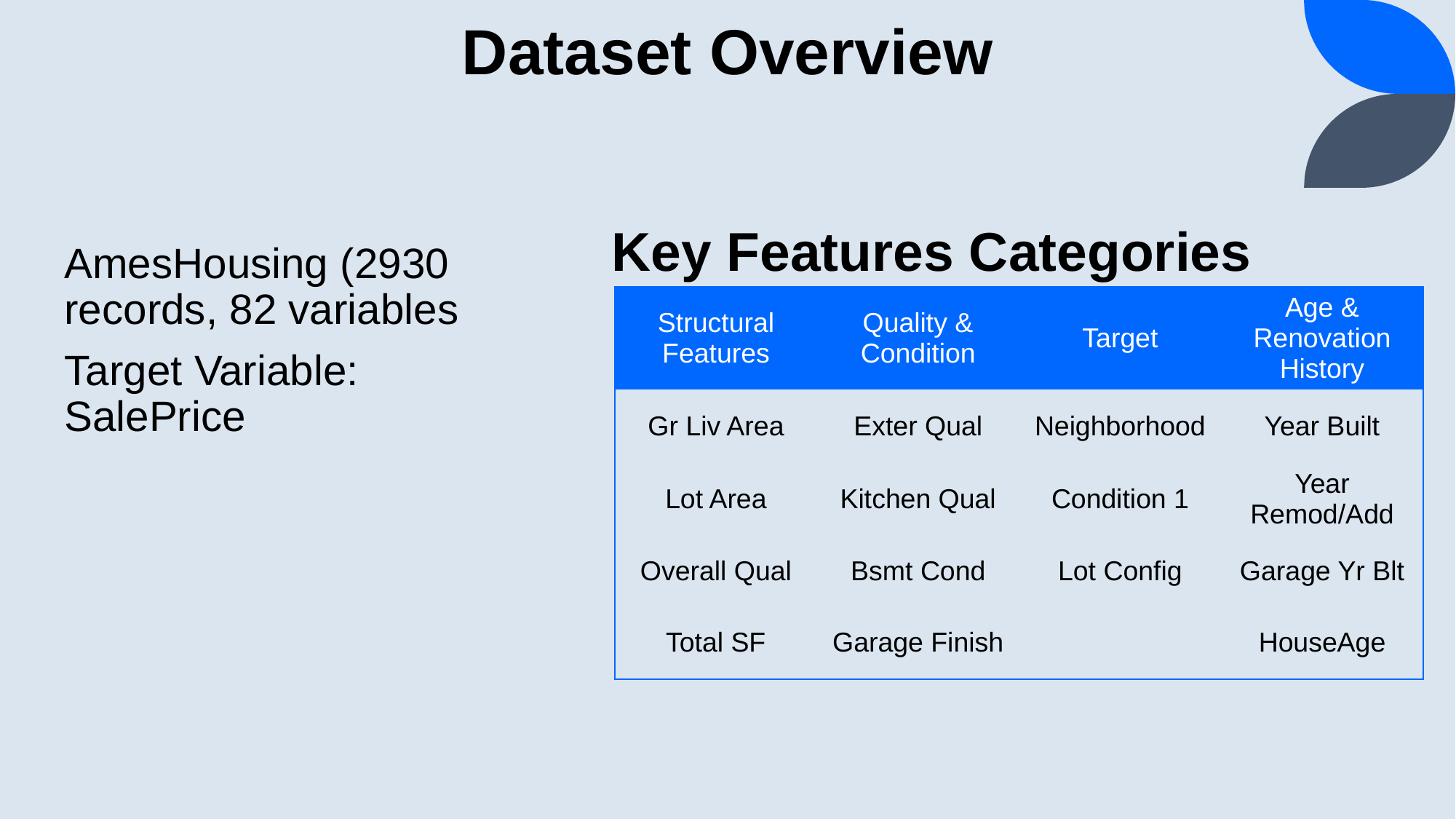

# Dataset Overview
Key Features Categories
AmesHousing (2930 records, 82 variables
Target Variable: SalePrice

| Structural Features | Quality & Condition | Target | Age & Renovation History |
| --- | --- | --- | --- |
| Gr Liv Area | Exter Qual | Neighborhood | Year Built |
| Lot Area | Kitchen Qual | Condition 1 | Year Remod/Add |
| Overall Qual | Bsmt Cond | Lot Config | Garage Yr Blt |
| Total SF | Garage Finish |  | HouseAge |